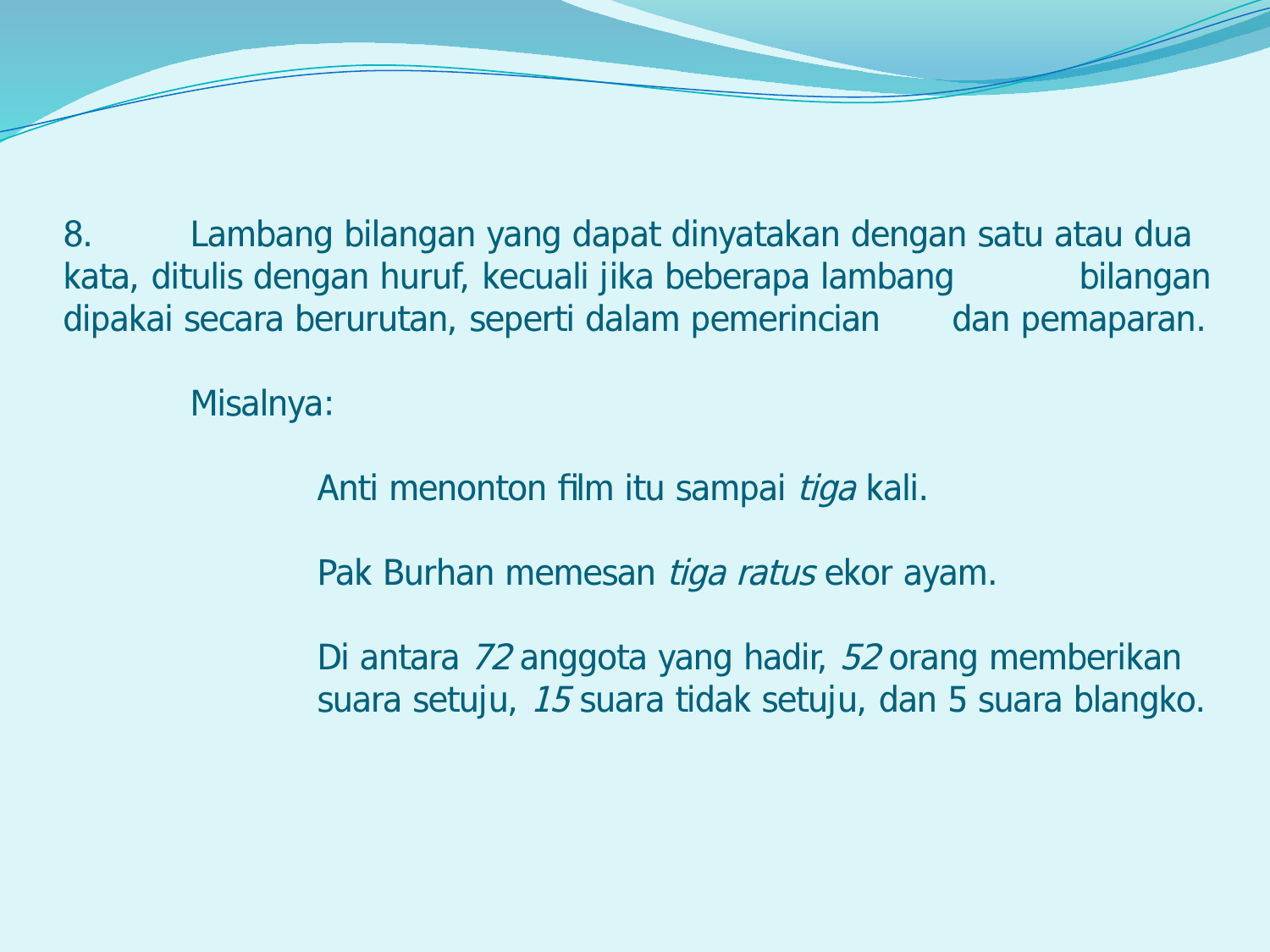

# 8.	Lambang bilangan yang dapat dinyatakan dengan satu atau dua 	kata, ditulis dengan huruf, kecuali jika beberapa lambang 	bilangan dipakai secara berurutan, seperti dalam pemerincian 	dan pemaparan. Misalnya: Anti menonton film itu sampai tiga kali. Pak Burhan memesan tiga ratus ekor ayam. Di antara 72 anggota yang hadir, 52 orang memberikan 			suara setuju, 15 suara tidak setuju, dan 5 suara blangko.